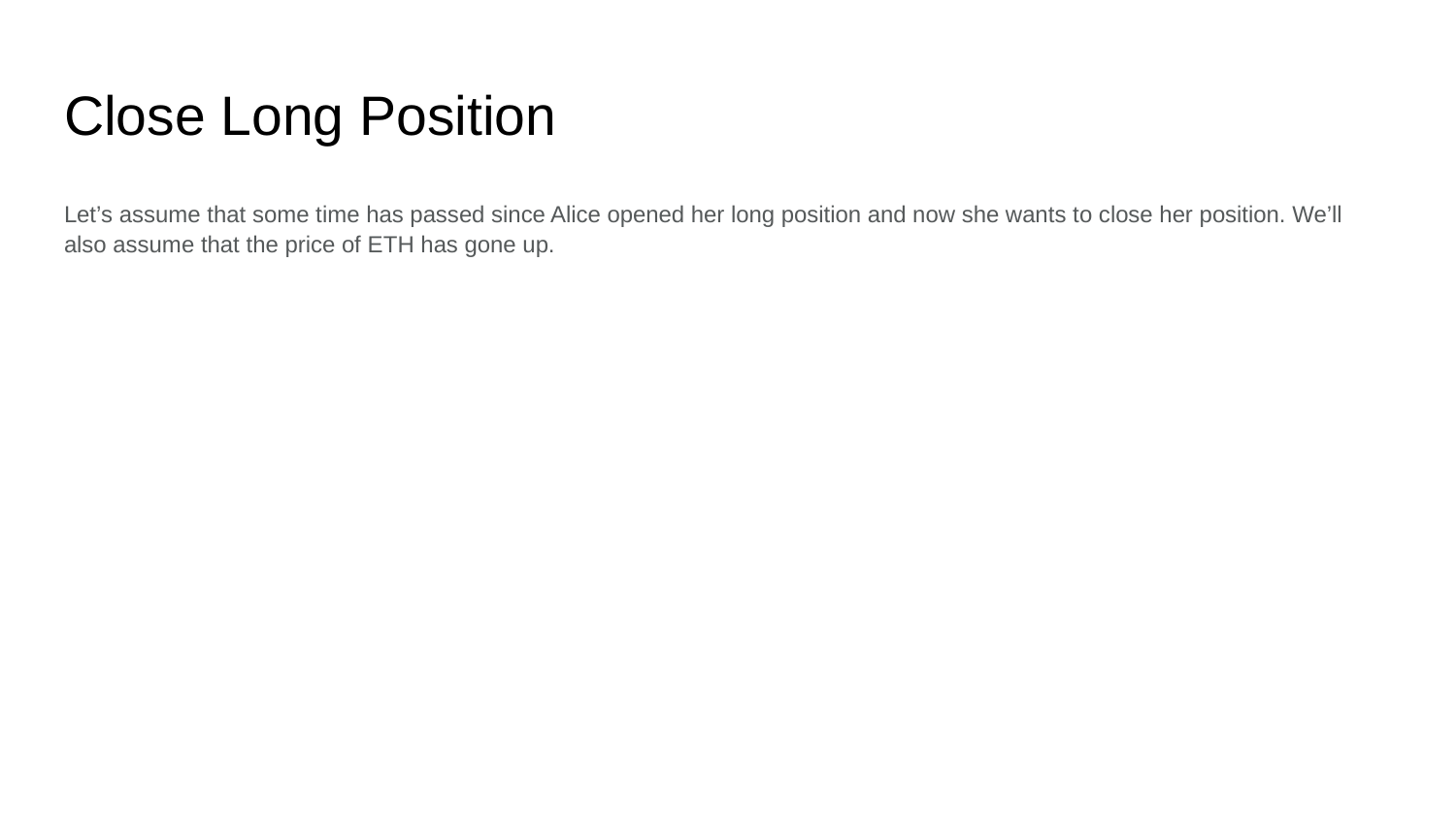

# Close Long Position
Let’s assume that some time has passed since Alice opened her long position and now she wants to close her position. We’ll also assume that the price of ETH has gone up.